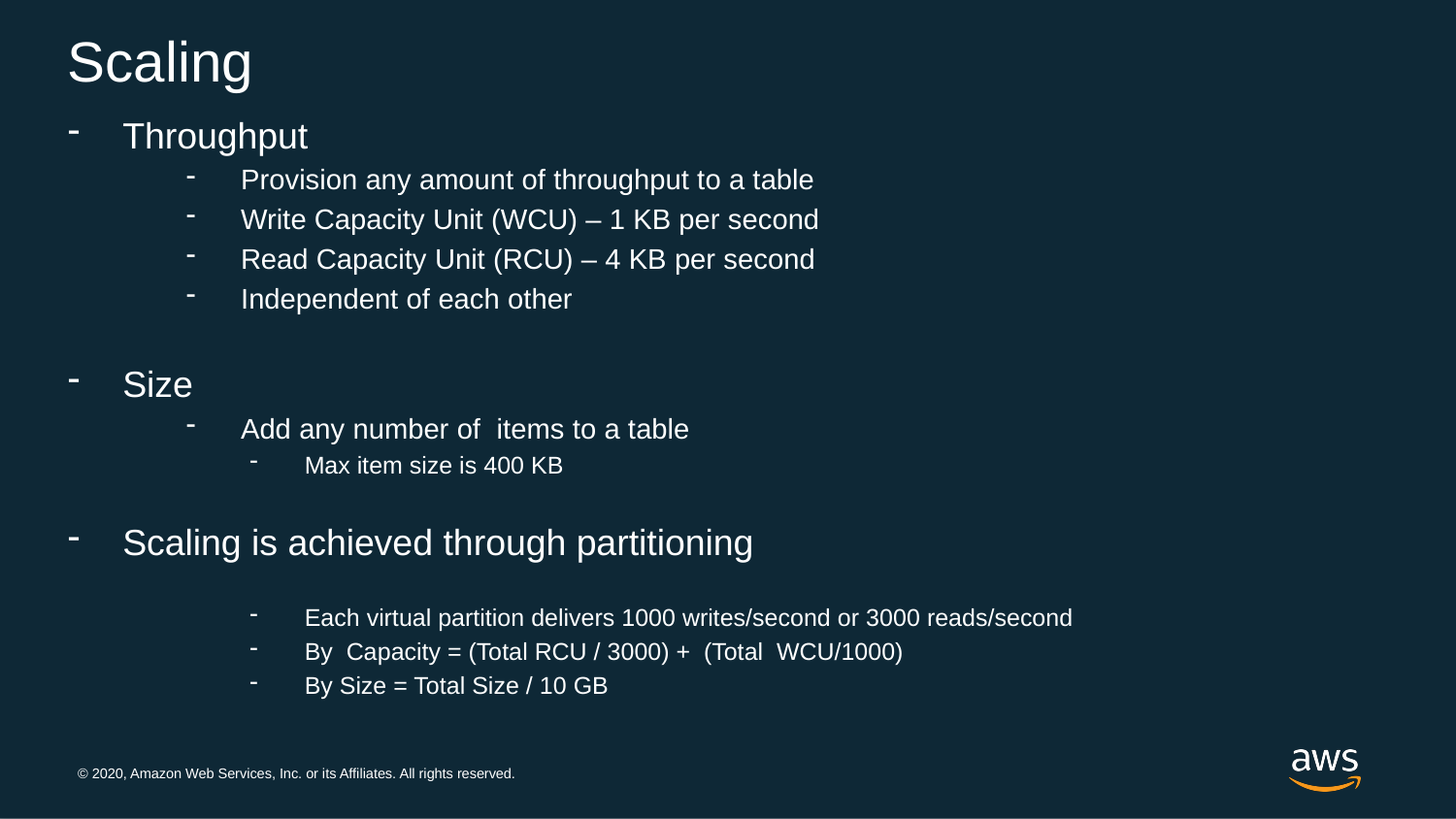

Scaling
Throughput
Provision any amount of throughput to a table
Write Capacity Unit (WCU) – 1 KB per second
Read Capacity Unit (RCU) – 4 KB per second
Independent of each other

Size
Add any number of  items to a table
Max item size is 400 KB

Scaling is achieved through partitioning

Each virtual partition delivers 1000 writes/second or 3000 reads/second
By  Capacity = (Total RCU / 3000) +  (Total  WCU/1000)
By Size = Total Size / 10 GB